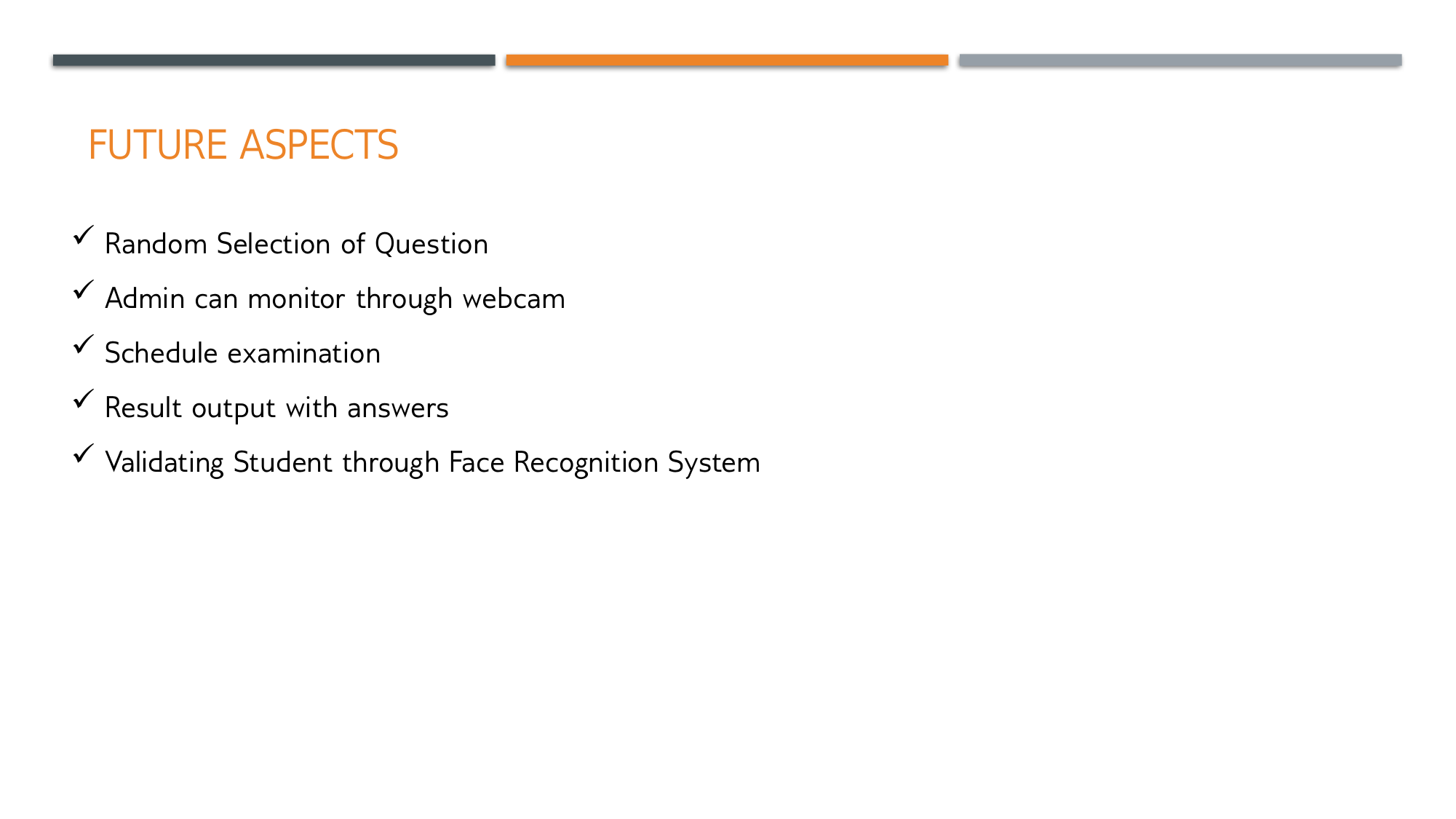

FUTURE ASPECTS

Random Selection of Question
Admin can monitor through webcam
Schedule examination
Result output with answers
Validating Student through Face Recognition System